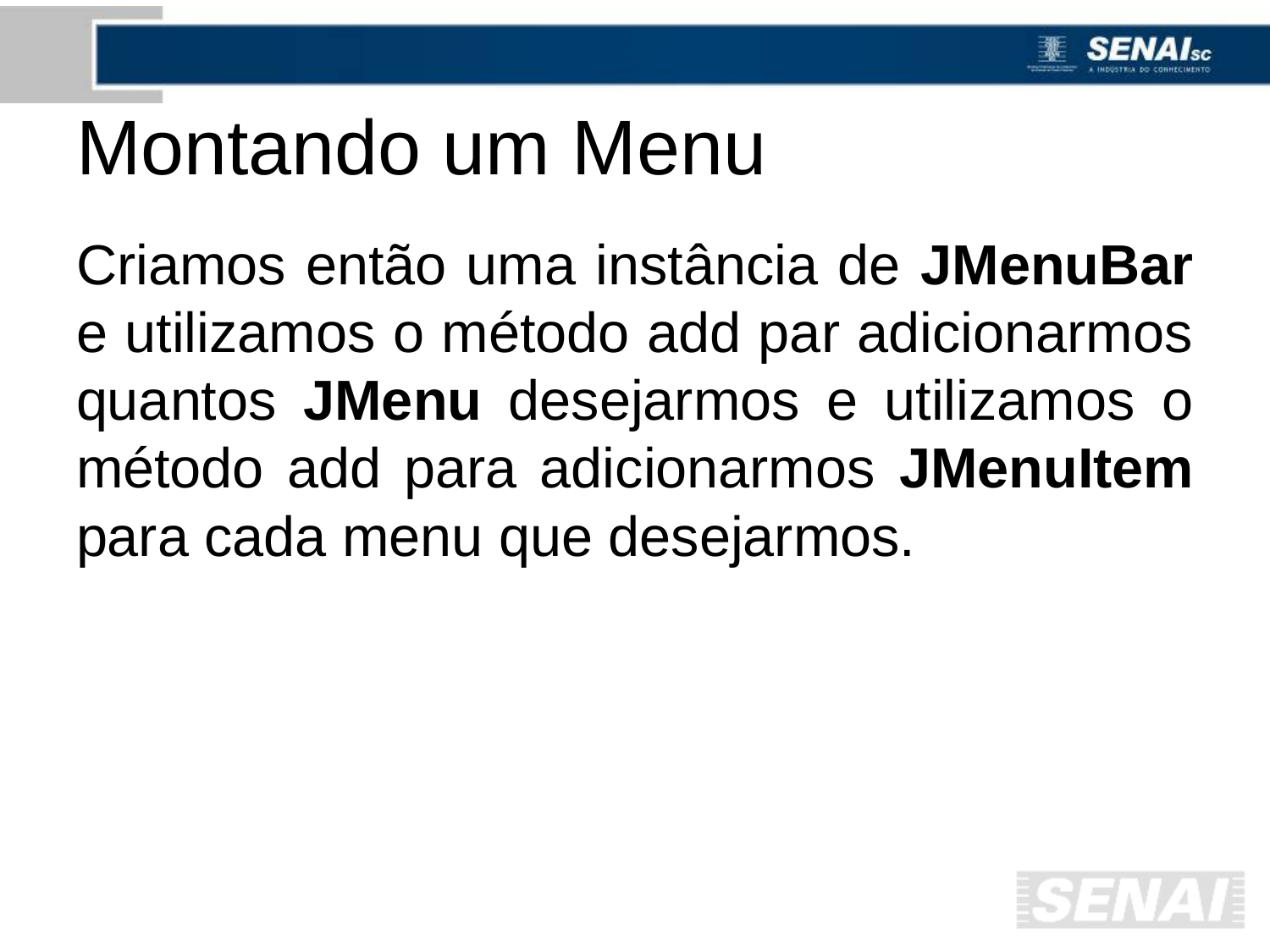

# Montando um Menu
Criamos então uma instância de JMenuBar e utilizamos o método add par adicionarmos quantos JMenu desejarmos e utilizamos o método add para adicionarmos JMenuItem para cada menu que desejarmos.